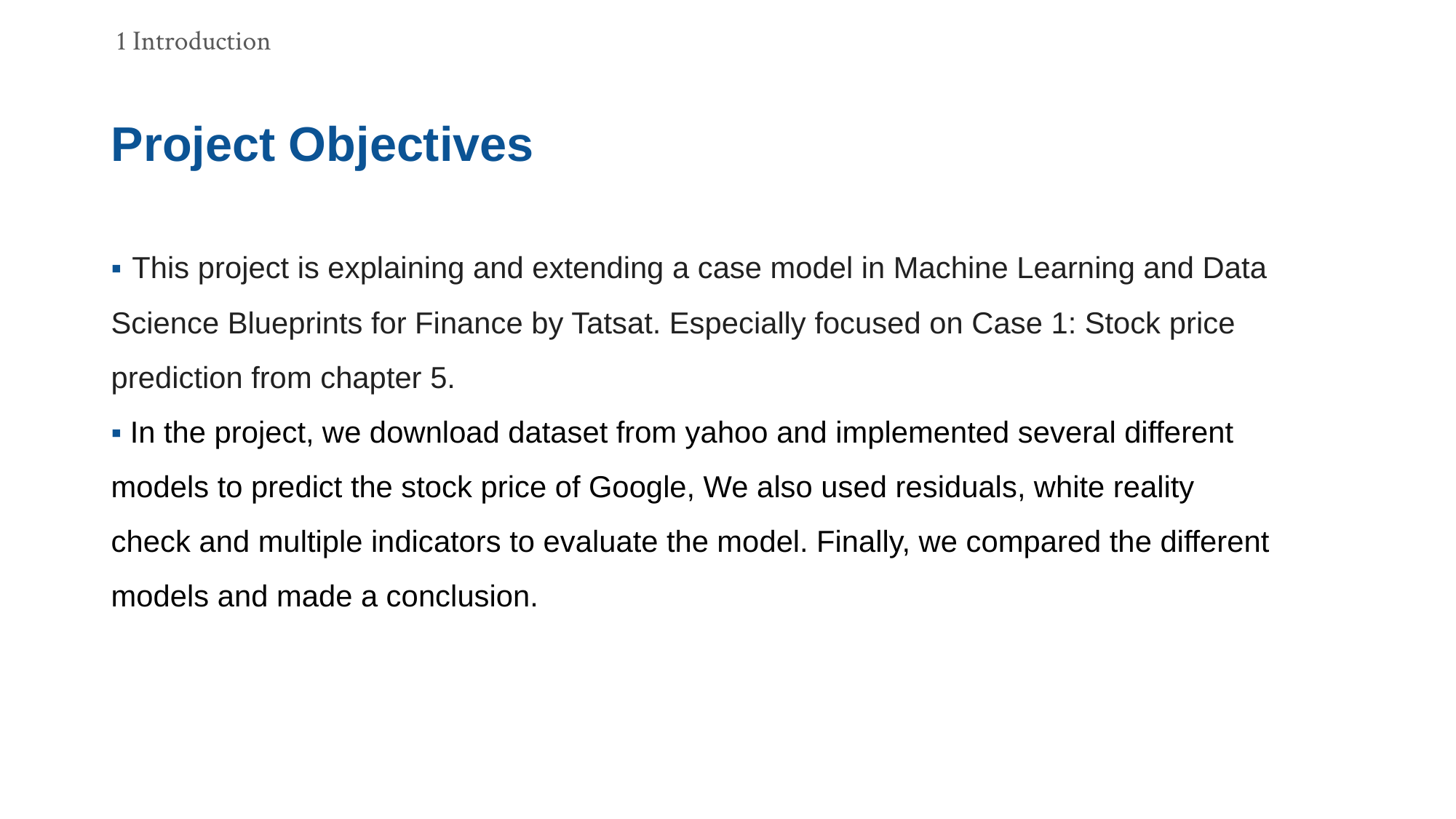

1 Introduction
Project Objectives
▪ This project is explaining and extending a case model in Machine Learning and Data Science Blueprints for Finance by Tatsat. Especially focused on Case 1: Stock price prediction from chapter 5.
▪ In the project, we download dataset from yahoo and implemented several different models to predict the stock price of Google, We also used residuals, white reality check and multiple indicators to evaluate the model. Finally, we compared the different models and made a conclusion.